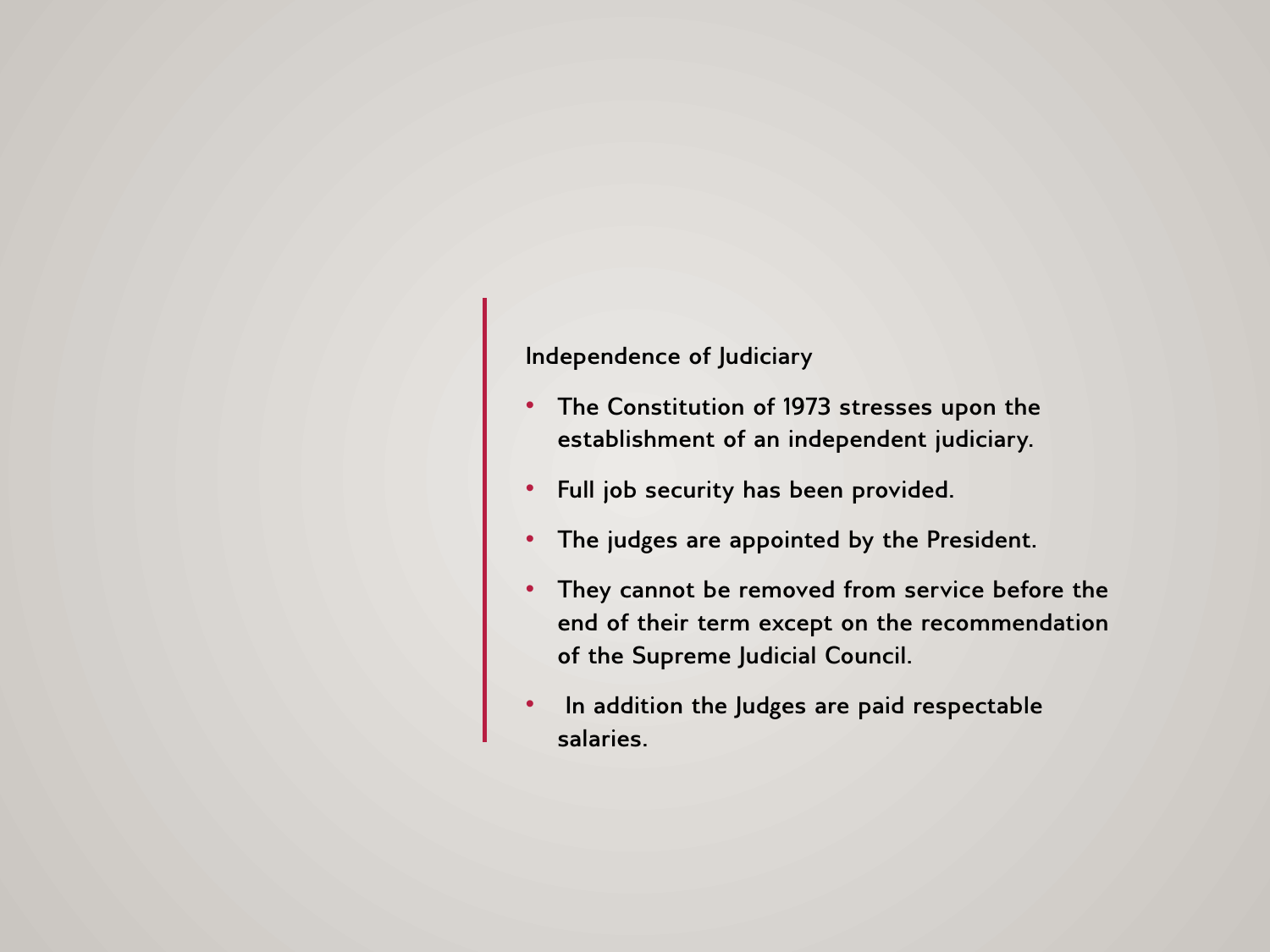

Independence of Judiciary
The Constitution of 1973 stresses upon the establishment of an independent judiciary.
Full job security has been provided.
The judges are appointed by the President.
They cannot be removed from service before the end of their term except on the recommendation of the Supreme Judicial Council.
 In addition the Judges are paid respectable salaries.